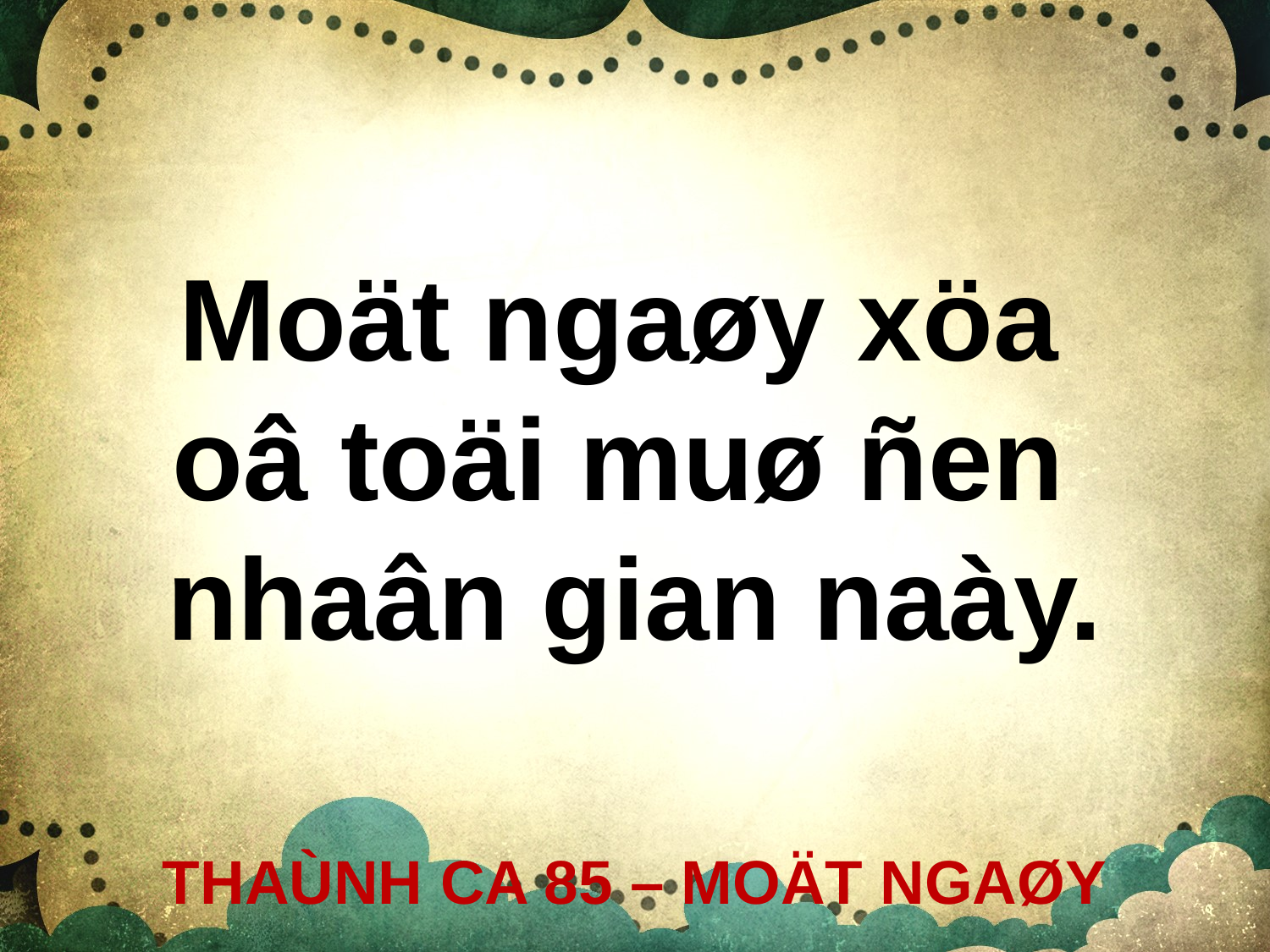

Moät ngaøy xöa
oâ toäi muø ñen
nhaân gian naày.
THAÙNH CA 85 – MOÄT NGAØY